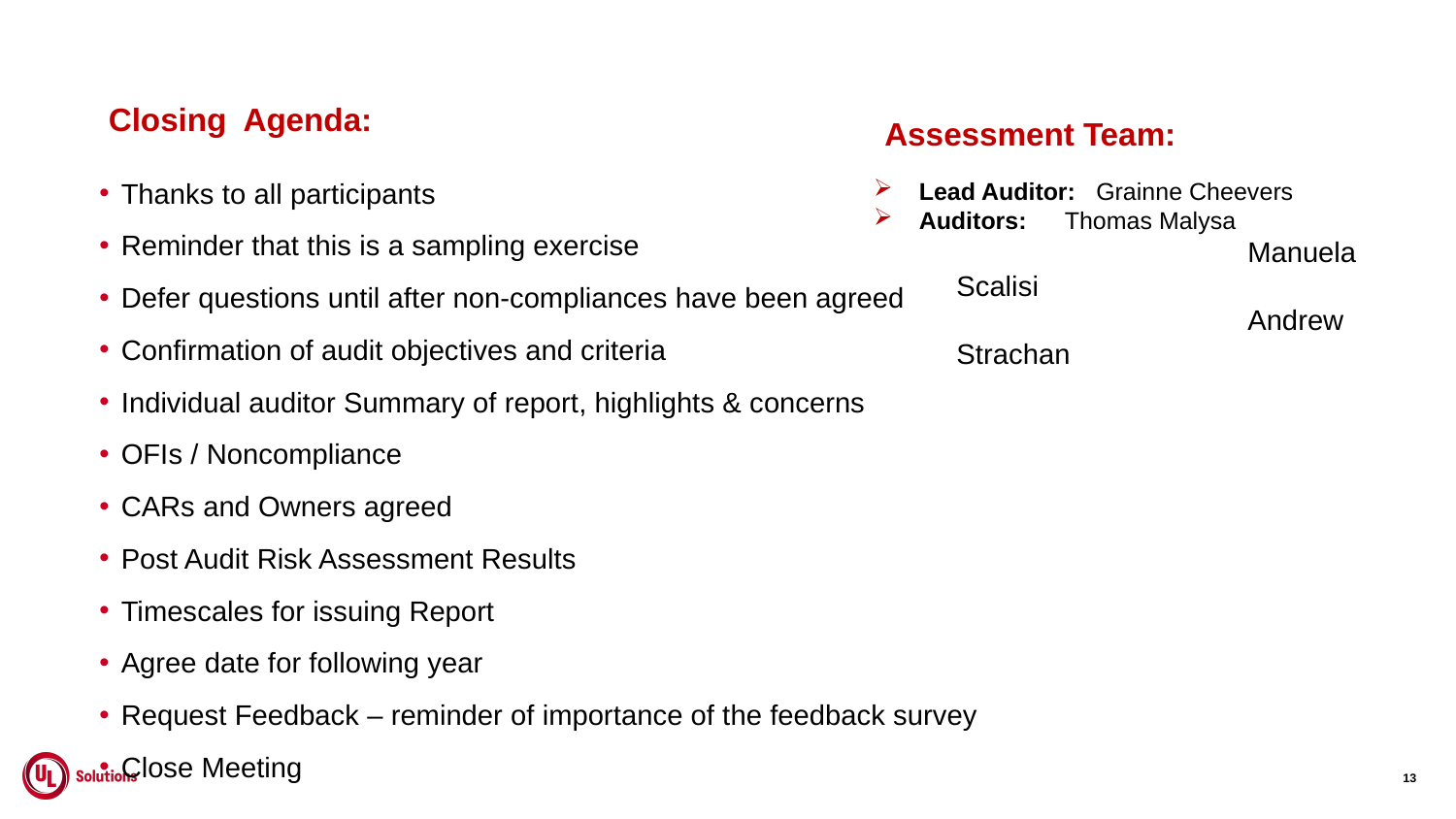

# Closing  Agenda:
Assessment Team:

Lead Auditor:   Grainne Cheevers
Auditors: 	Thomas Malysa
		Manuela Scalisi
		Andrew Strachan
Thanks to all participants
Reminder that this is a sampling exercise
Defer questions until after non-compliances have been agreed
Confirmation of audit objectives and criteria
Individual auditor Summary of report, highlights & concerns
OFIs / Noncompliance
CARs and Owners agreed
Post Audit Risk Assessment Results
Timescales for issuing Report
Agree date for following year
Request Feedback – reminder of importance of the feedback survey
Close Meeting
13